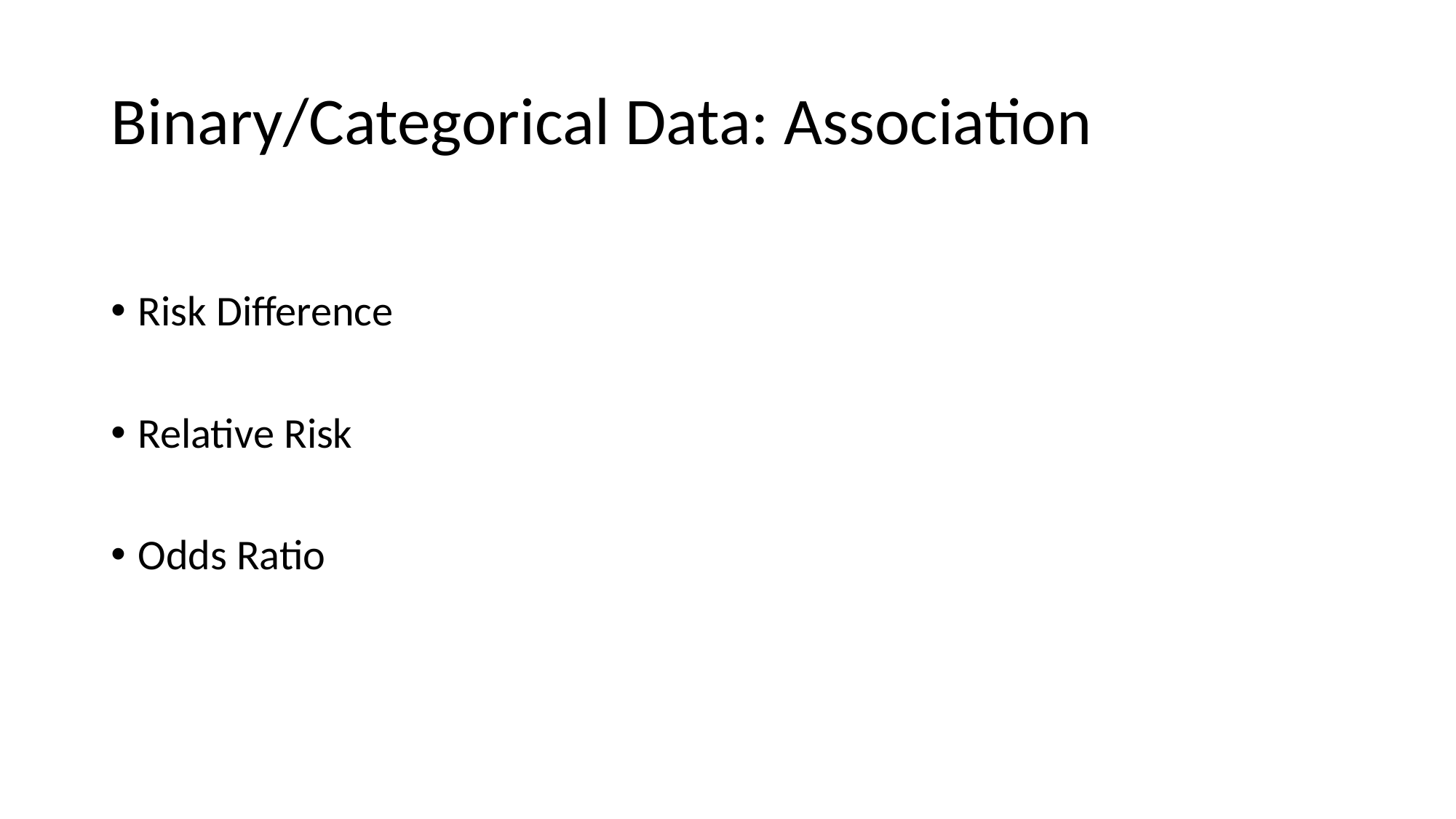

# Binary/Categorical Data: Association

Risk Difference

Relative Risk

Odds Ratio